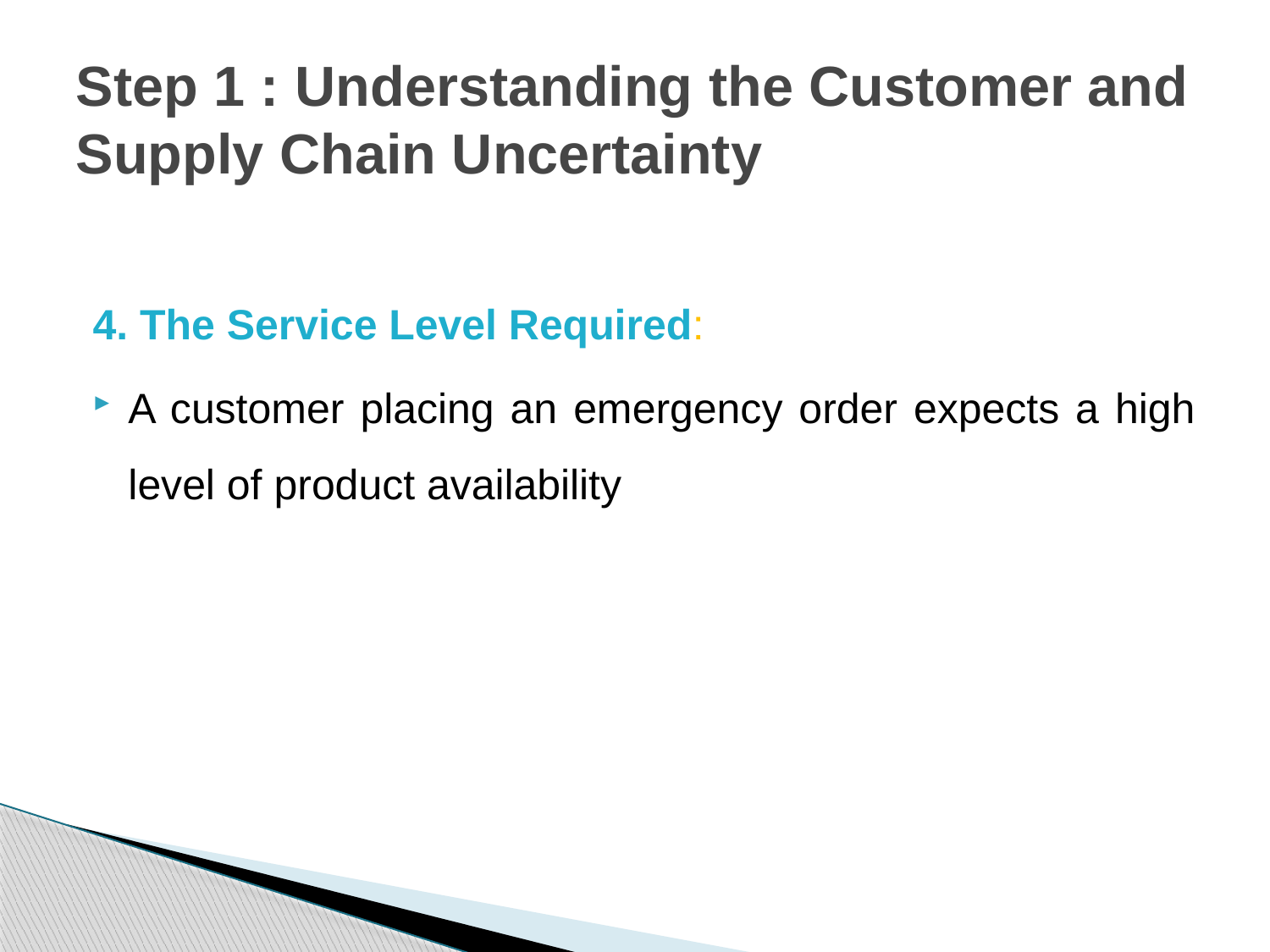

# Step 1 : Understanding the Customer and Supply Chain Uncertainty
4. The Service Level Required:
A customer placing an emergency order expects a high level of product availability